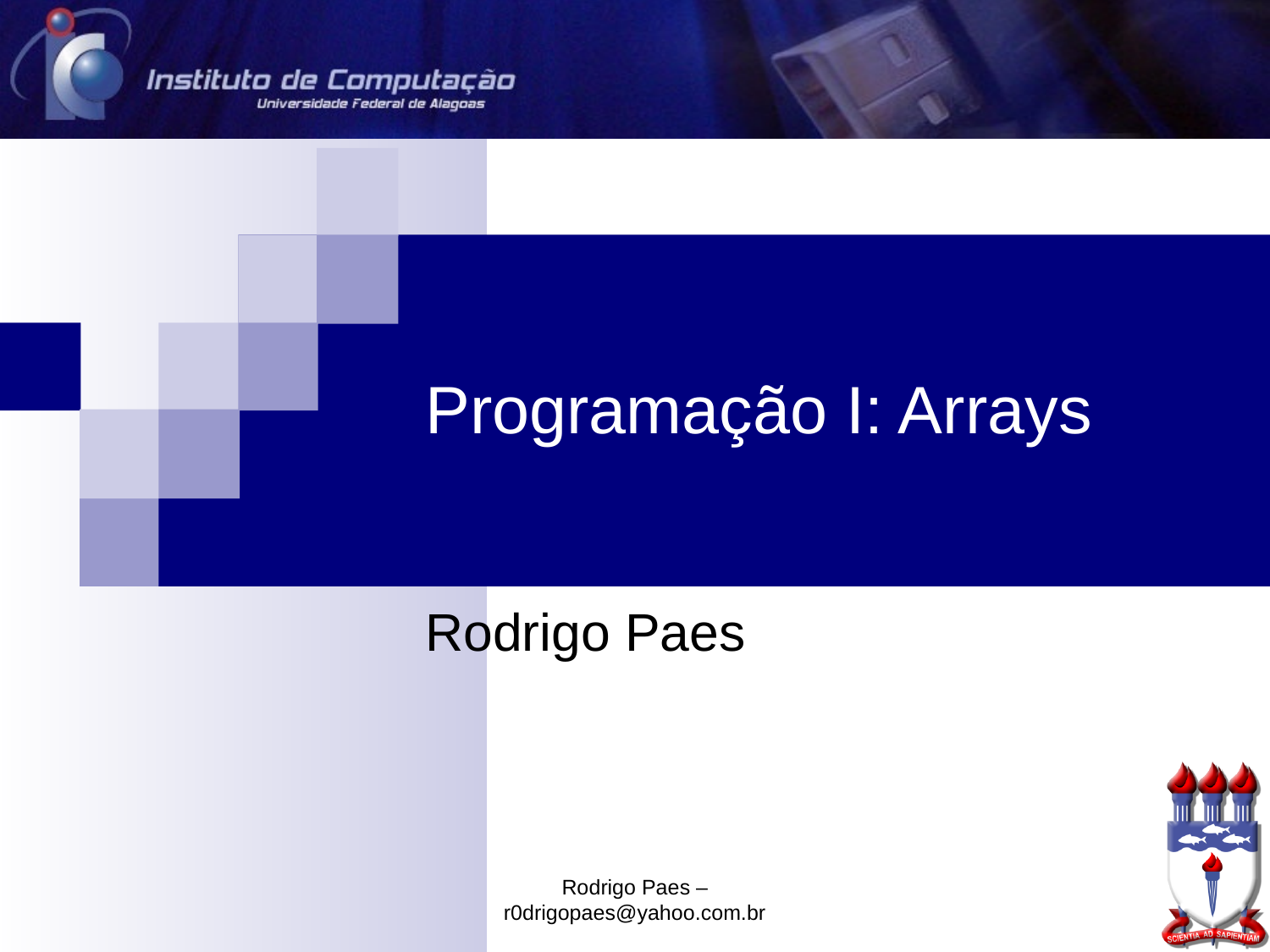

Programação I: Arrays
Rodrigo Paes

Rodrigo Paes – r0drigopaes@yahoo.com.br